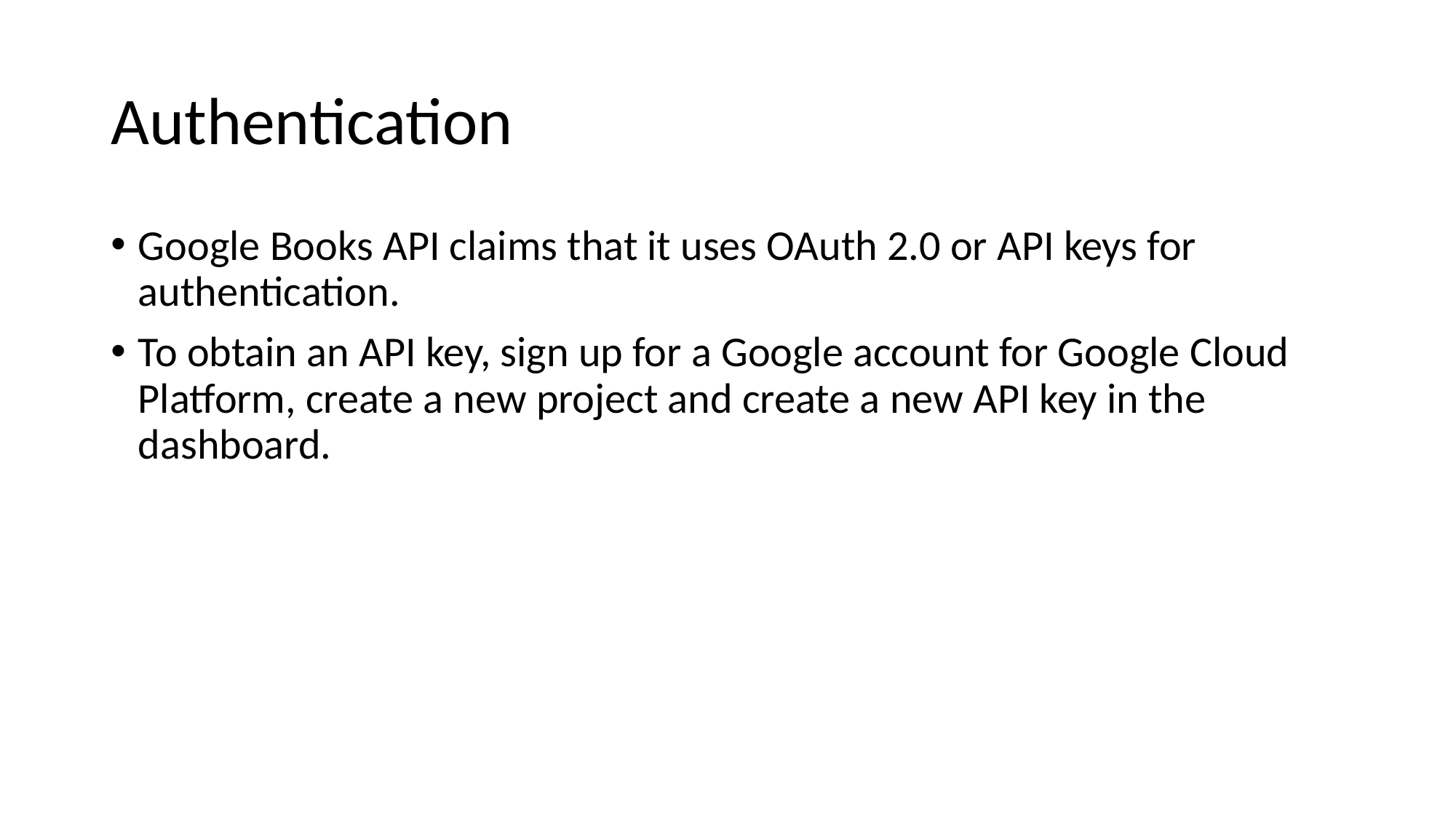

# Authentication
Google Books API claims that it uses OAuth 2.0 or API keys for authentication.
To obtain an API key, sign up for a Google account for Google Cloud Platform, create a new project and create a new API key in the dashboard.